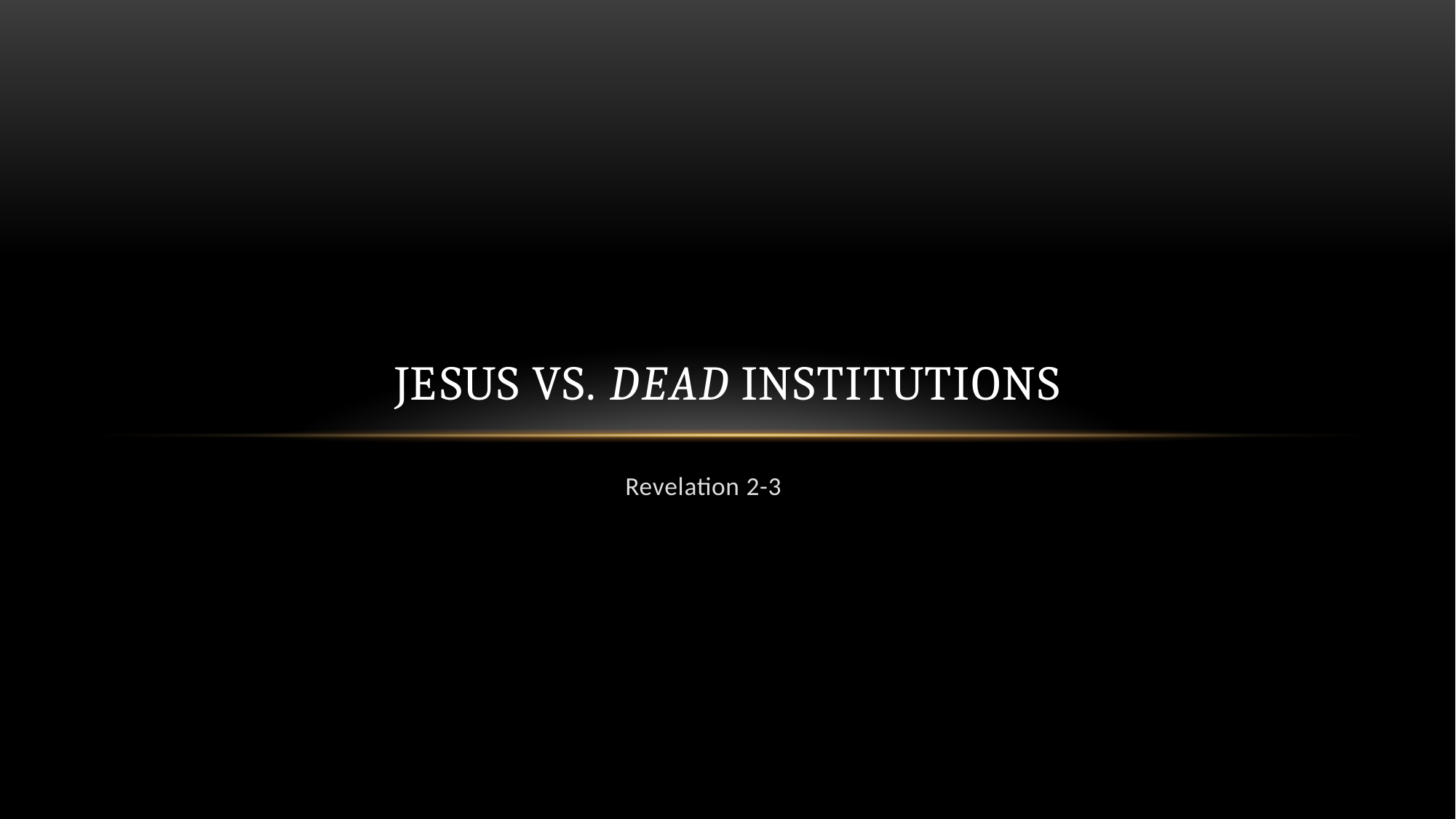

# Jesus vs. Dead Institutions
Revelation 2-3